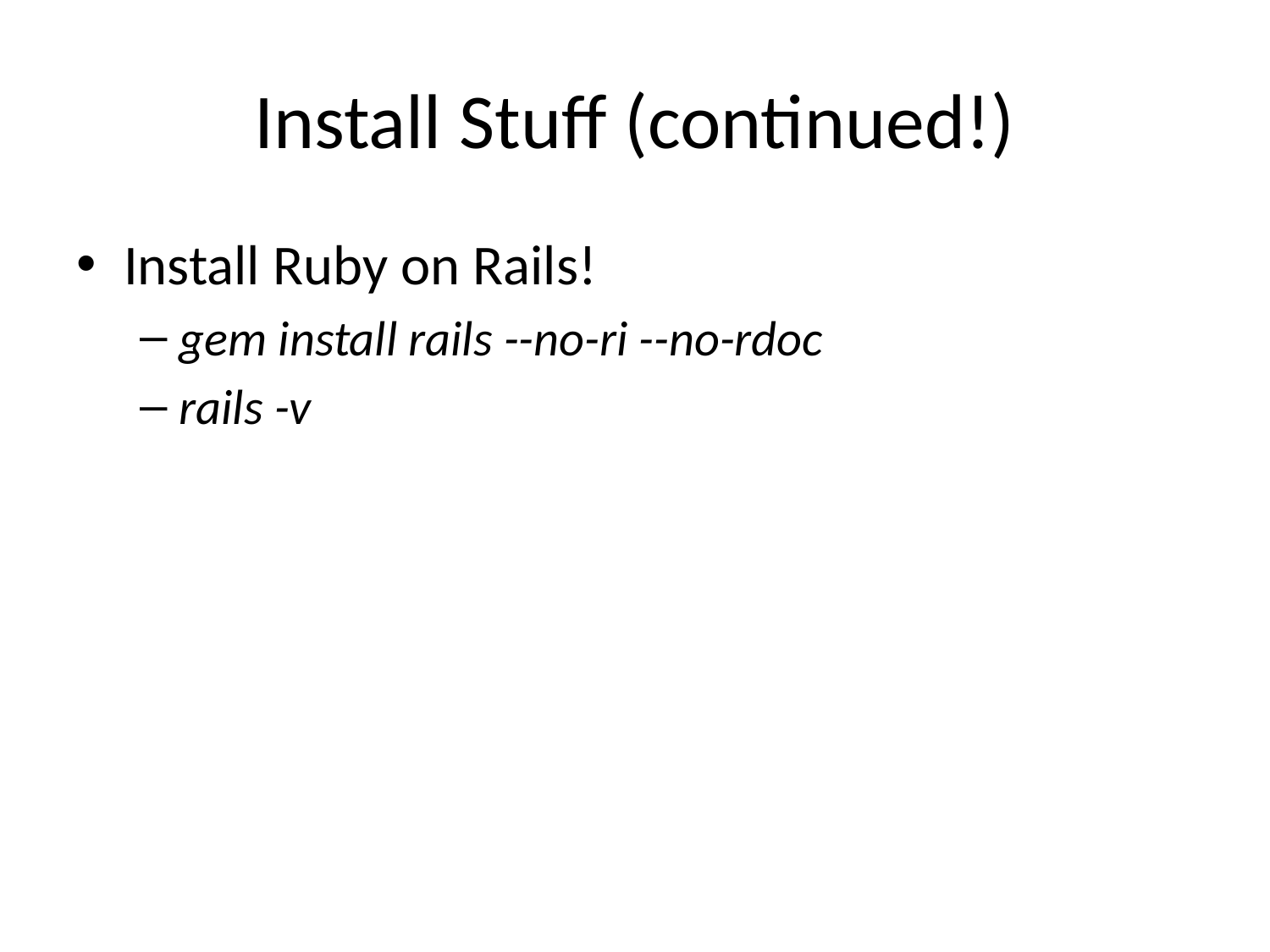

# Install Stuff (continued!)
Install Ruby on Rails!
gem install rails --no-ri --no-rdoc
rails -v